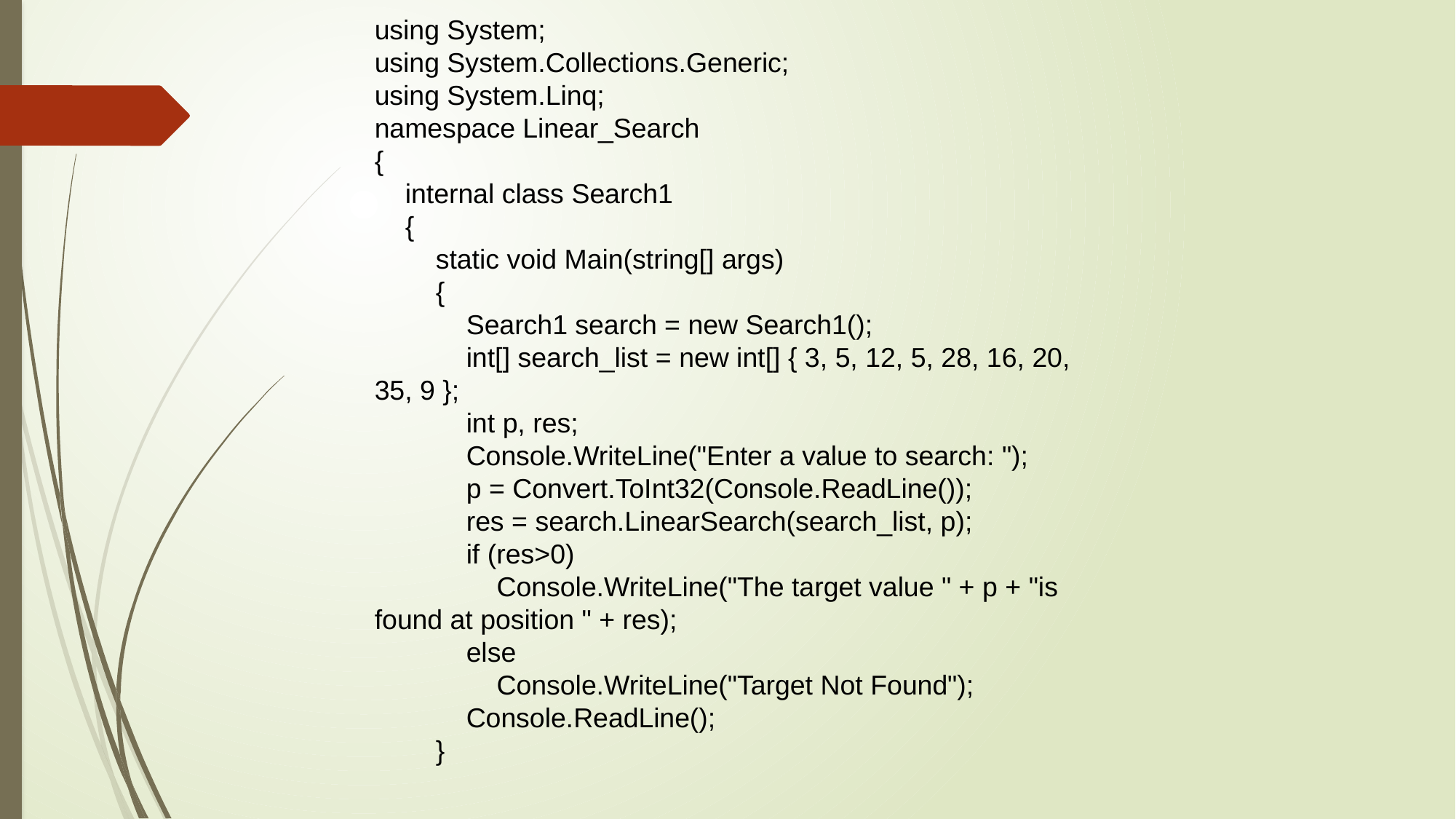

using System;
using System.Collections.Generic;
using System.Linq;
namespace Linear_Search
{
    internal class Search1
    {
        static void Main(string[] args)
        {
            Search1 search = new Search1();
            int[] search_list = new int[] { 3, 5, 12, 5, 28, 16, 20, 35, 9 };
            int p, res;
            Console.WriteLine("Enter a value to search: ");
            p = Convert.ToInt32(Console.ReadLine());
            res = search.LinearSearch(search_list, p);
            if (res>0)
                Console.WriteLine("The target value " + p + "is found at position " + res);
            else
                Console.WriteLine("Target Not Found");
            Console.ReadLine();
        }